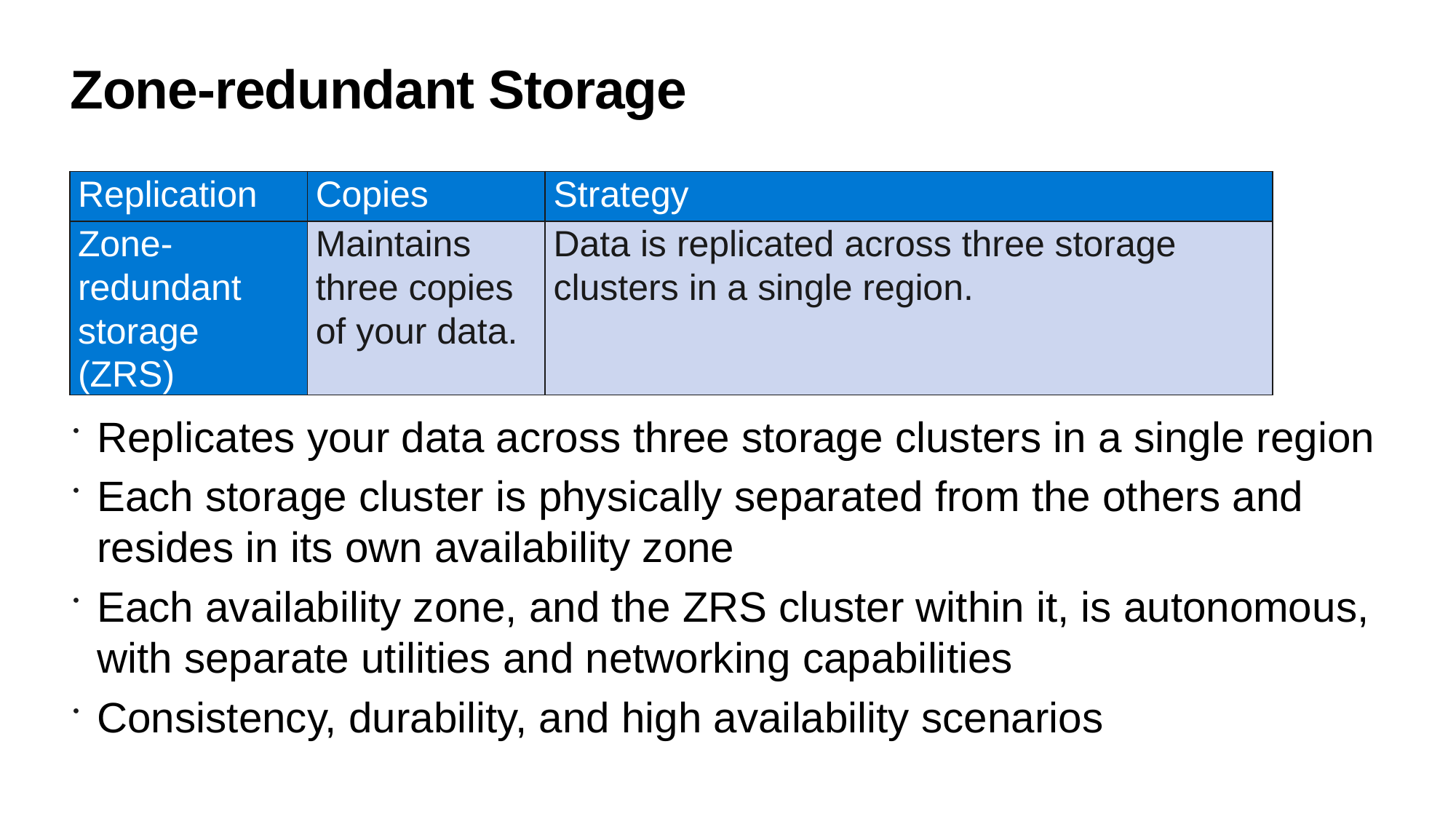

# Zone-redundant Storage
| Replication | Copies | Strategy |
| --- | --- | --- |
| Zone-redundant storage (ZRS) | Maintains three copies of your data. | Data is replicated across three storage clusters in a single region. |
Replicates your data across three storage clusters in a single region
Each storage cluster is physically separated from the others and resides in its own availability zone
Each availability zone, and the ZRS cluster within it, is autonomous, with separate utilities and networking capabilities
Consistency, durability, and high availability scenarios